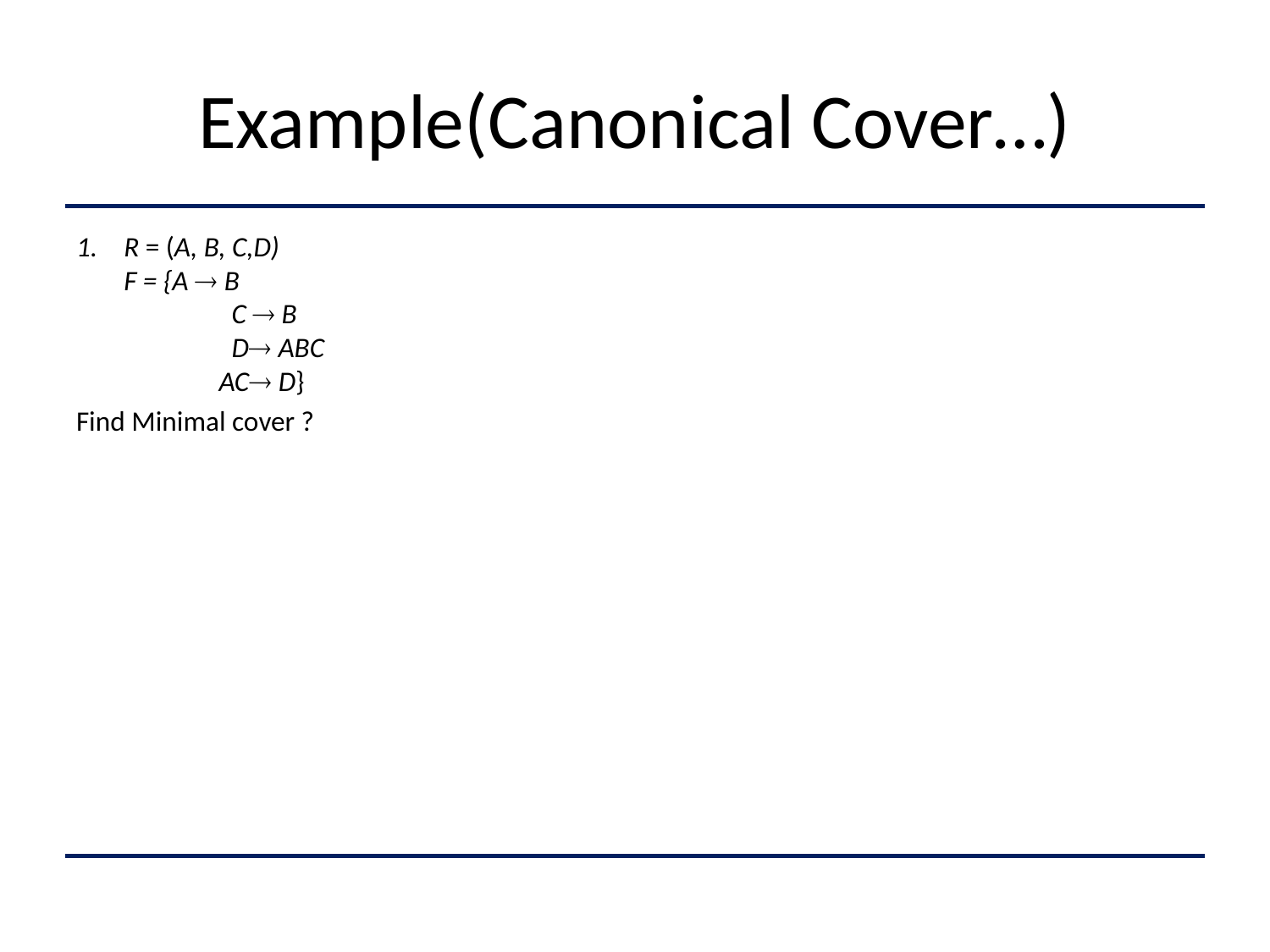

# Example(Canonical Cover…)
R = (A, B, C,D)
F = {A → B
	  C → B
	  D→ ABC
	AC→ D}
Find Minimal cover ?